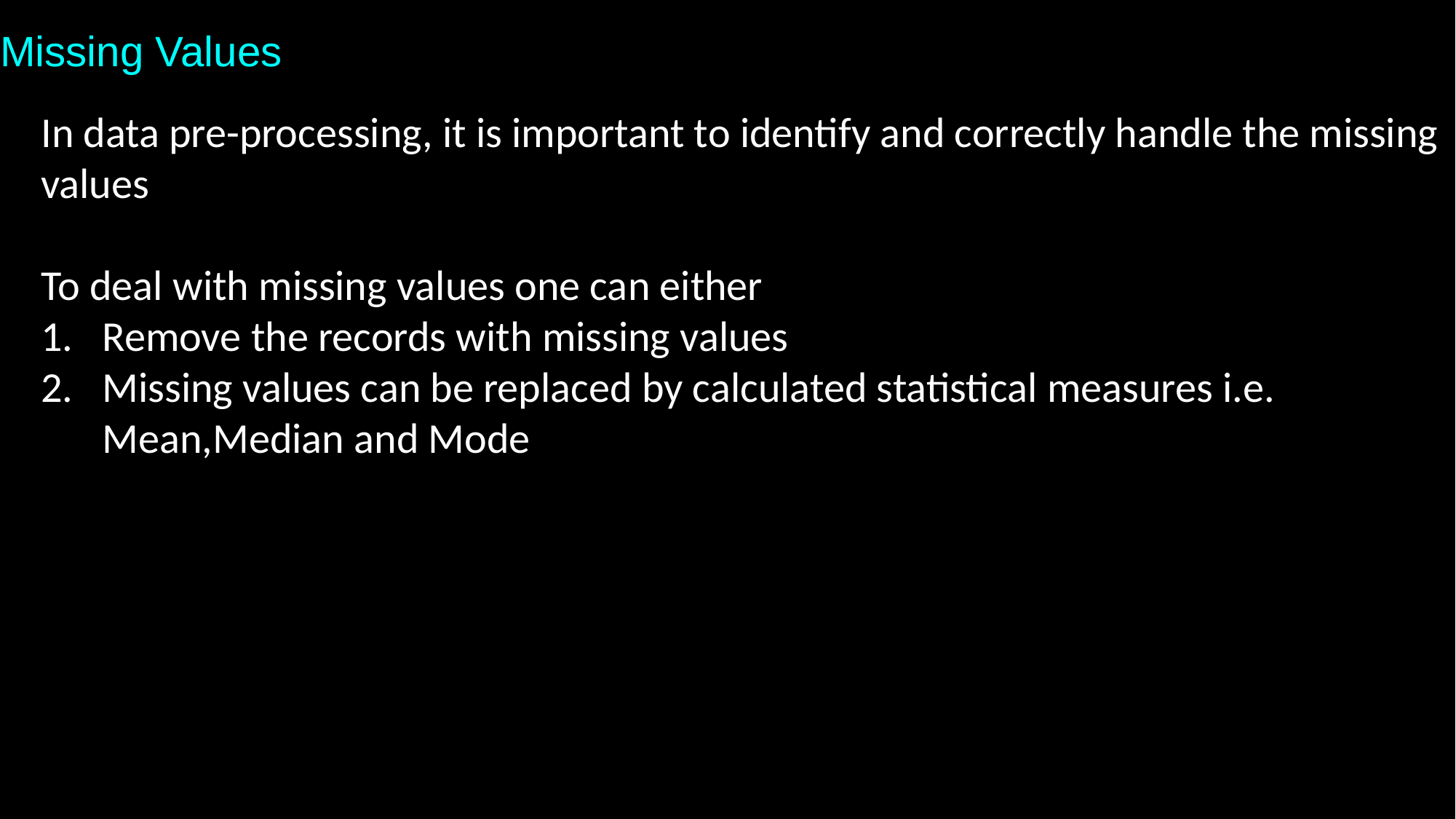

Missing Values

In data pre-processing, it is important to identify and correctly handle the missing values

To deal with missing values one can either
Remove the records with missing values
Missing values can be replaced by calculated statistical measures i.e. Mean,Median and Mode